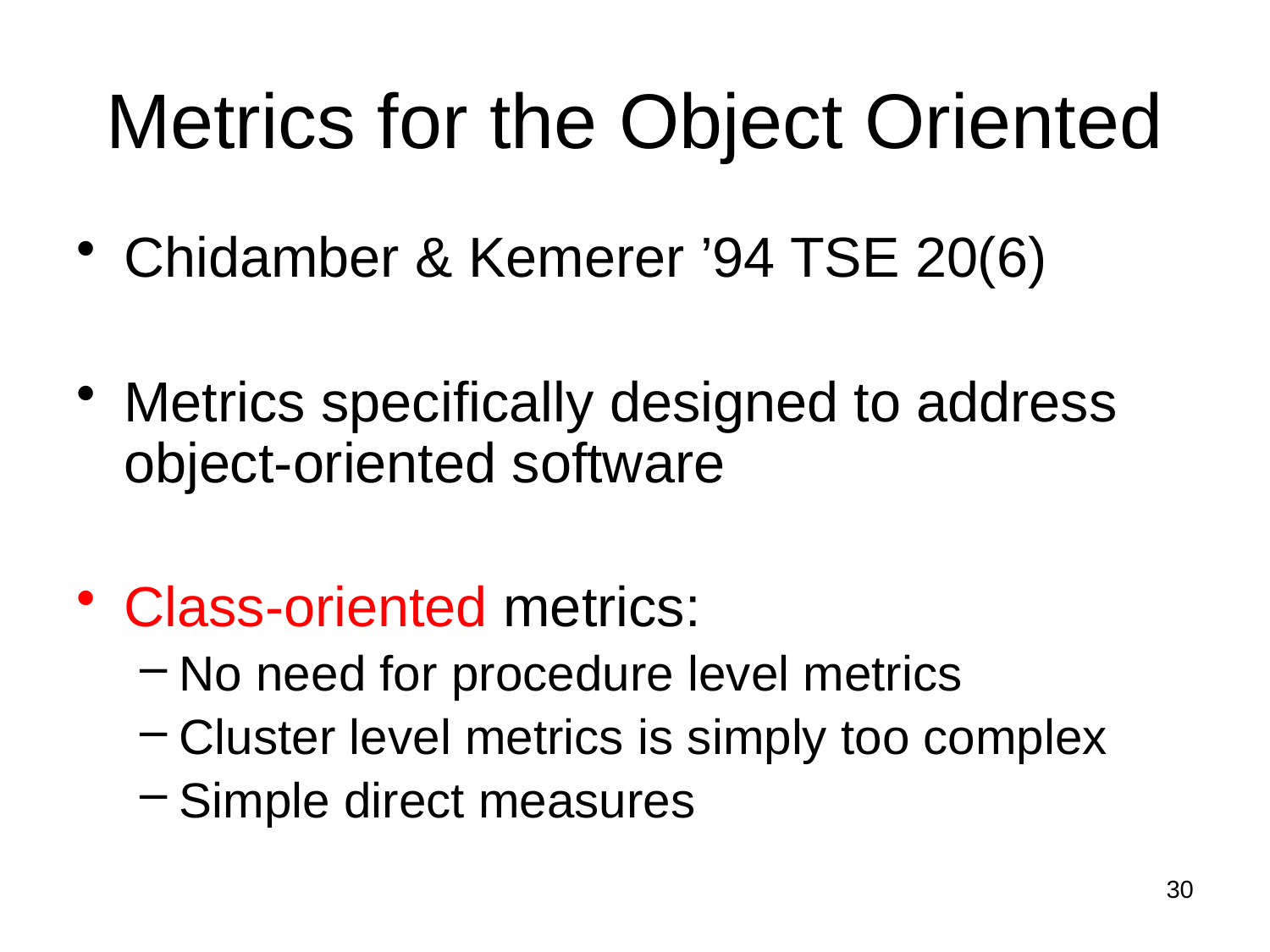

# Metrics for the Object Oriented
Chidamber & Kemerer ’94 TSE 20(6)

Metrics specifically designed to address object-oriented software

Class-oriented metrics:
No need for procedure level metrics
Cluster level metrics is simply too complex
Simple direct measures
30